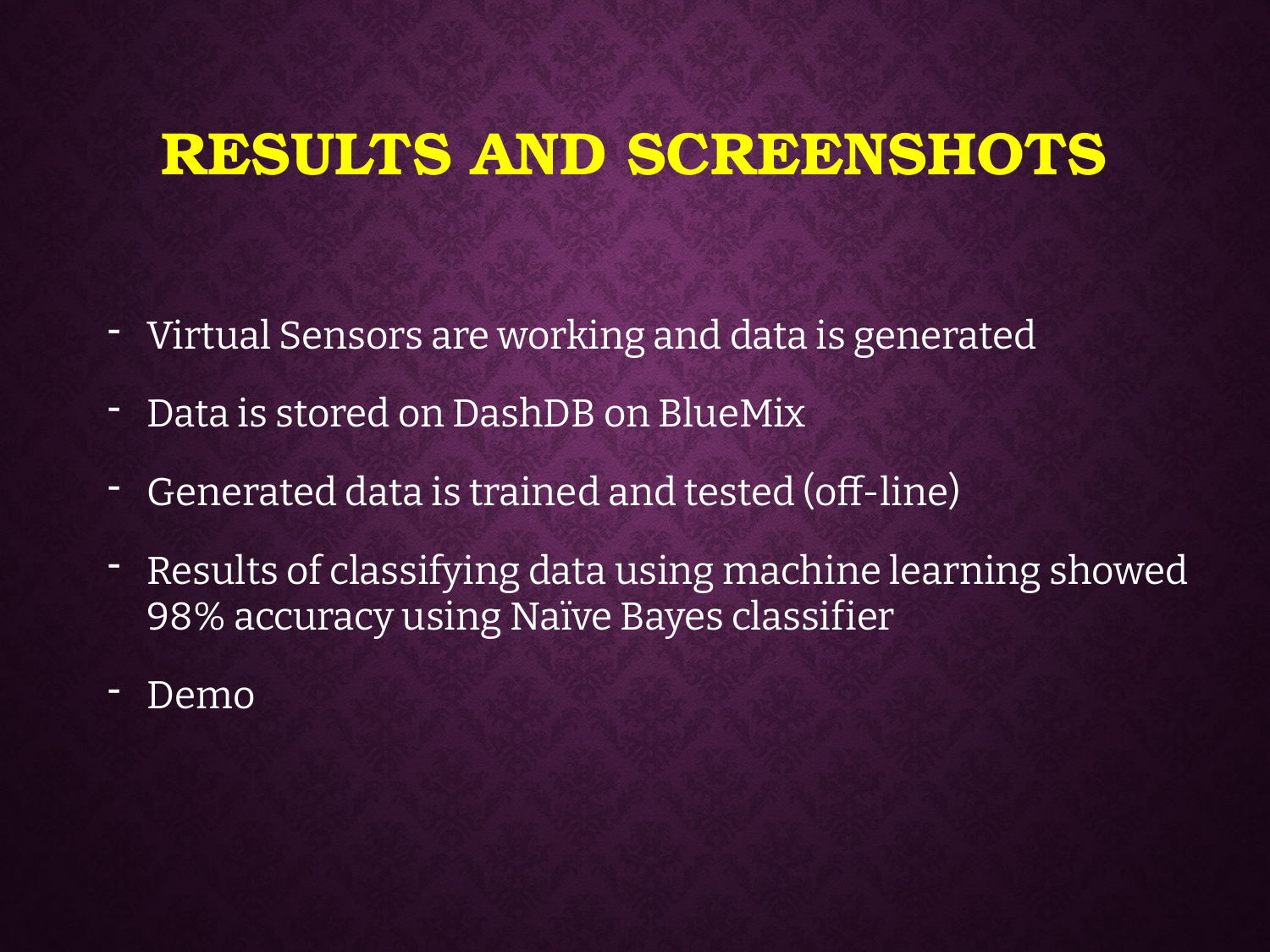

# Results and screenshots
Virtual Sensors are working and data is generated
Data is stored on DashDB on BlueMix
Generated data is trained and tested (off-line)
Results of classifying data using machine learning showed 98% accuracy using Naïve Bayes classifier
Demo